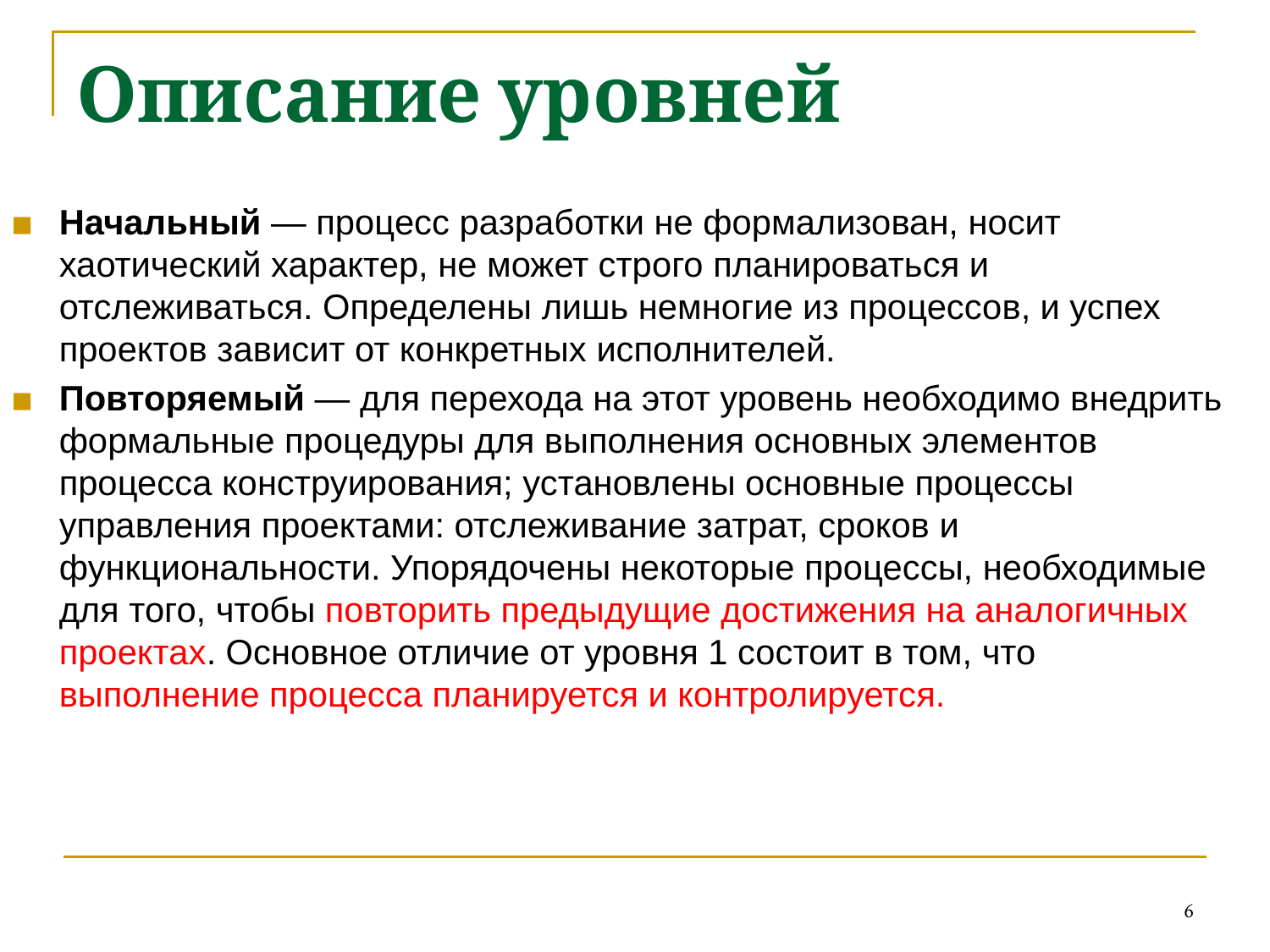

# Описание уровней
Начальный — процесс разработки не формализован, носит хаотический характер, не может строго планироваться и отслеживаться. Определены лишь немногие из процессов, и успех проектов зависит от конкретных исполнителей.
Повторяемый — для перехода на этот уровень необходимо внедрить формальные процедуры для выполнения основных элементов процесса конструирования; установлены основные процессы управления проектами: отслеживание затрат, сроков и функциональности. Упорядочены некоторые процессы, необходимые для того, чтобы повторить предыдущие достижения на аналогичных проектах. Основное отличие от уровня 1 состоит в том, что выполнение процесса планируется и контролируется.
6